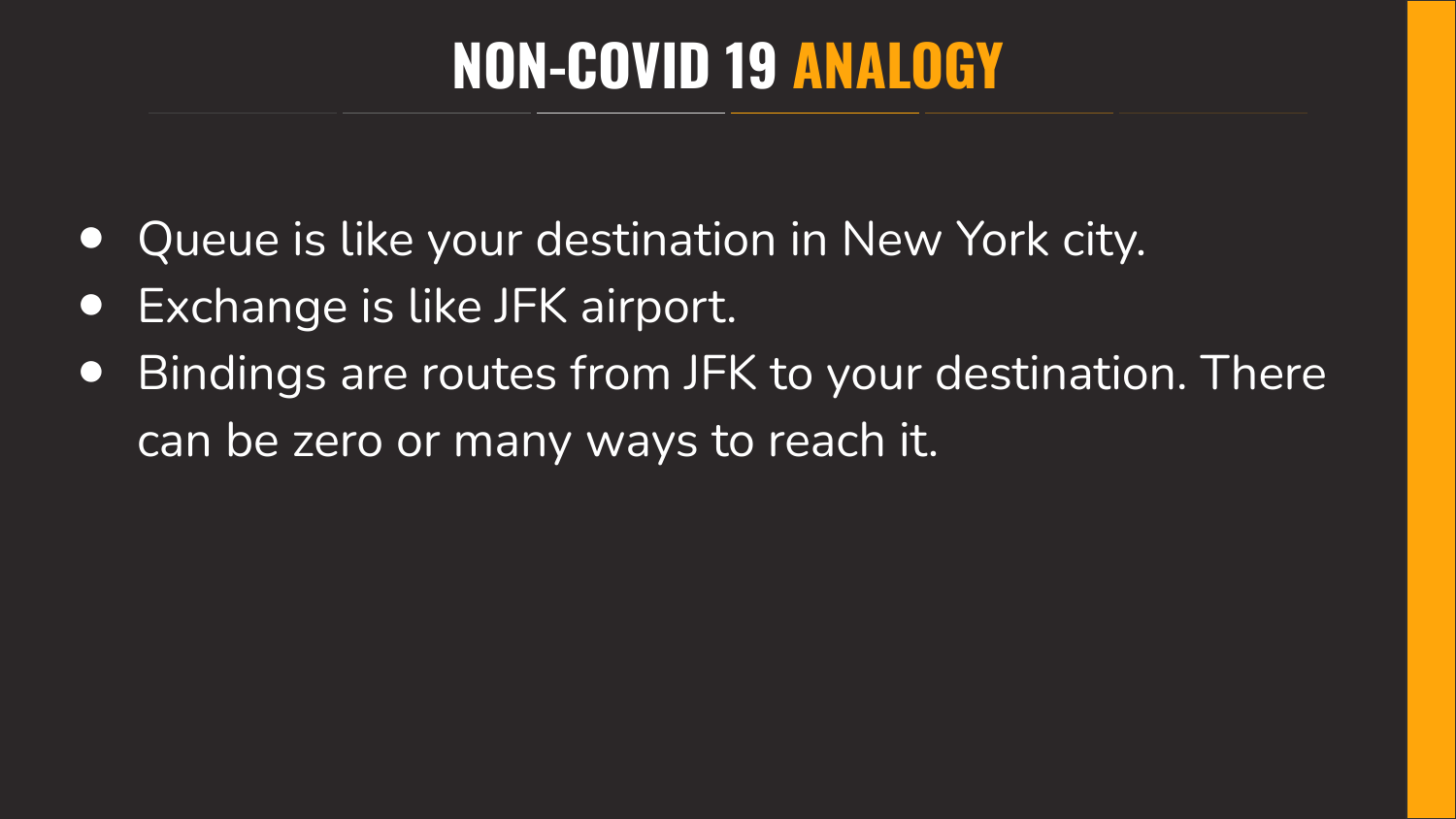

# NON-COVID 19 ANALOGY
Queue is like your destination in New York city.
Exchange is like JFK airport.
Bindings are routes from JFK to your destination. There can be zero or many ways to reach it.